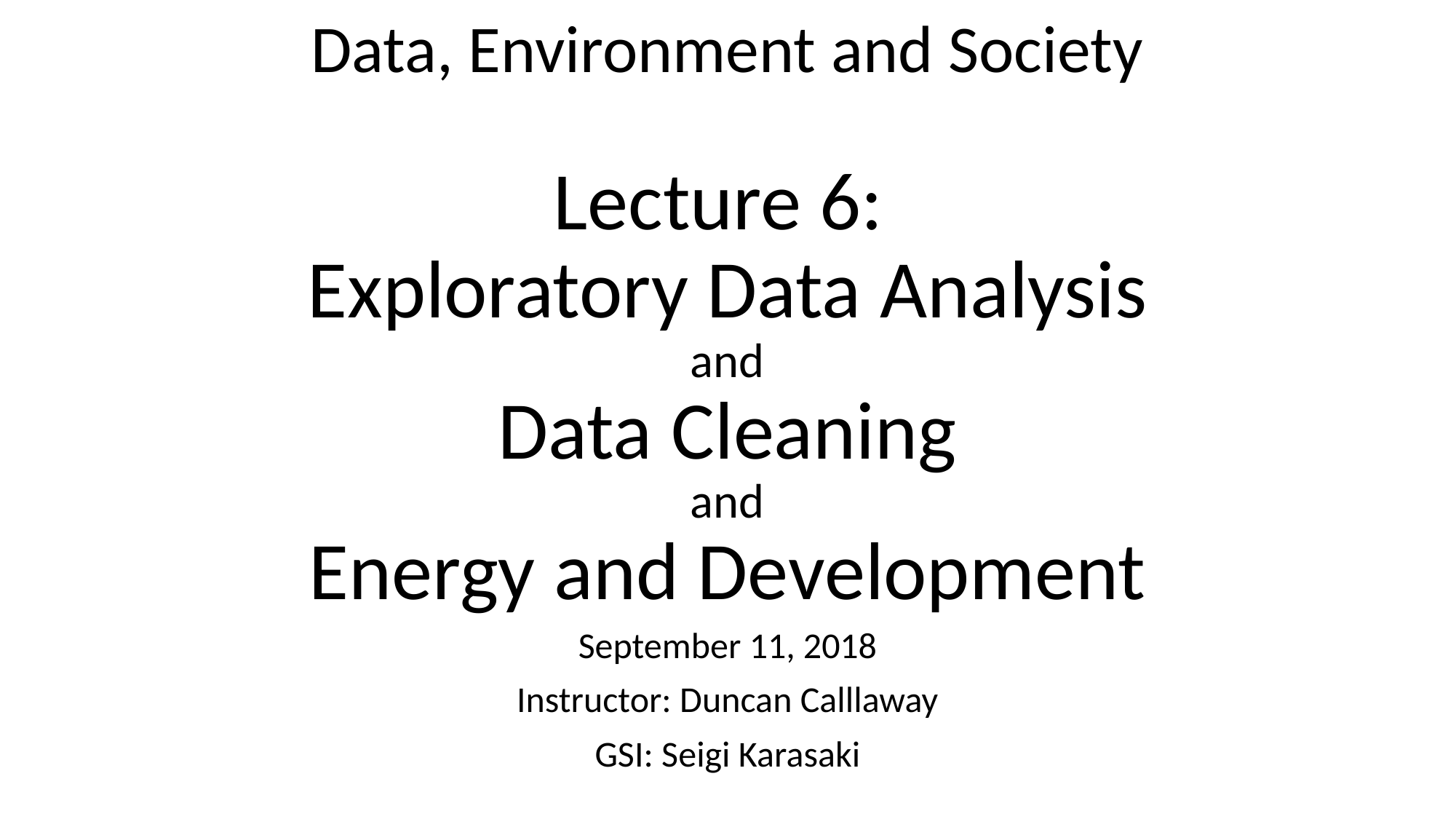

# Data, Environment and Society Lecture 6: Exploratory Data Analysis and Data Cleaning and Energy and Development

September 11, 2018
Instructor: Duncan Calllaway
GSI: Seigi Karasaki